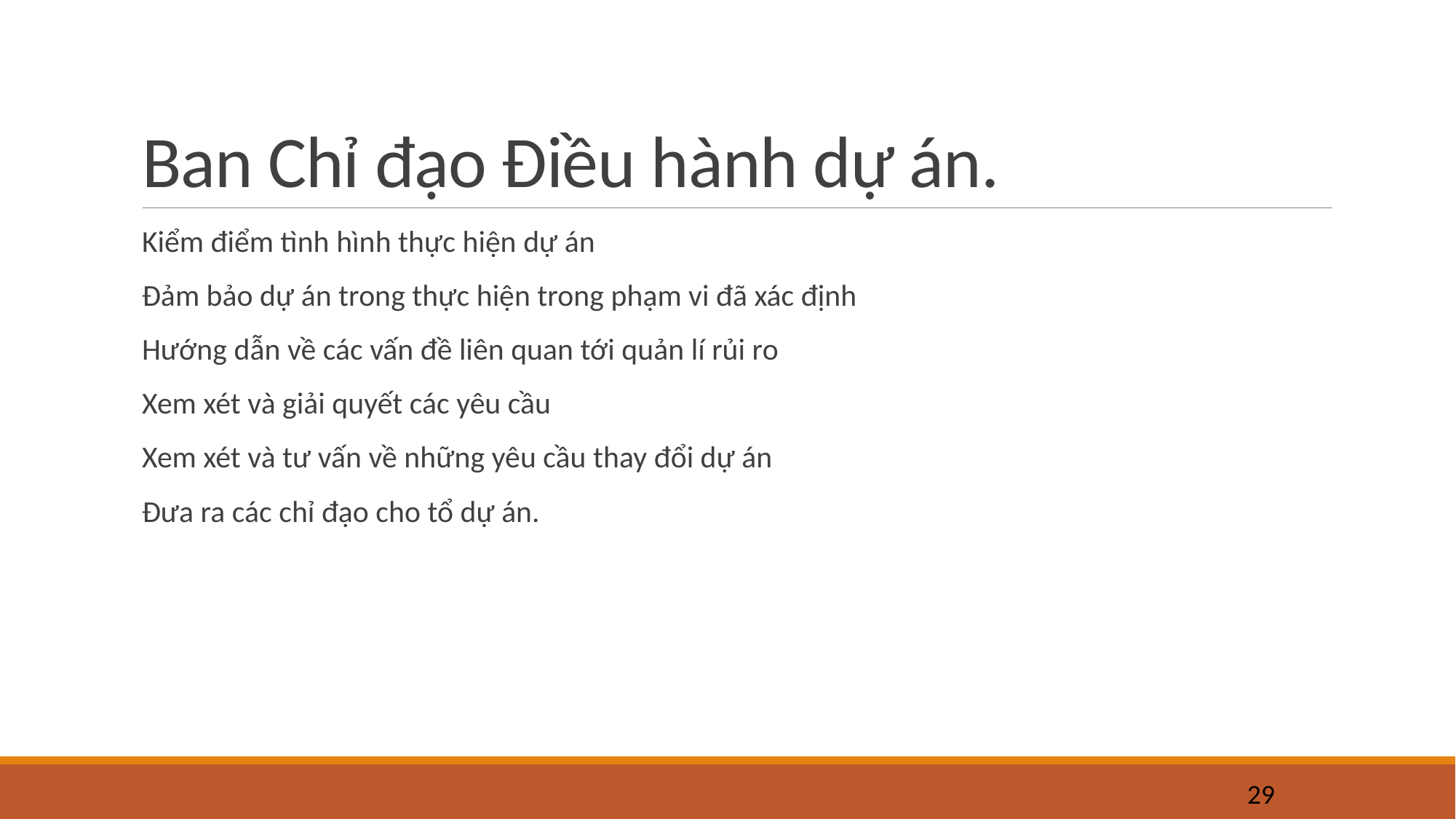

# Ban Chỉ đạo Điều hành dự án.
Kiểm điểm tình hình thực hiện dự án
Đảm bảo dự án trong thực hiện trong phạm vi đã xác định
Hướng dẫn về các vấn đề liên quan tới quản lí rủi ro
Xem xét và giải quyết các yêu cầu
Xem xét và tư vấn về những yêu cầu thay đổi dự án
Đưa ra các chỉ đạo cho tổ dự án.
29